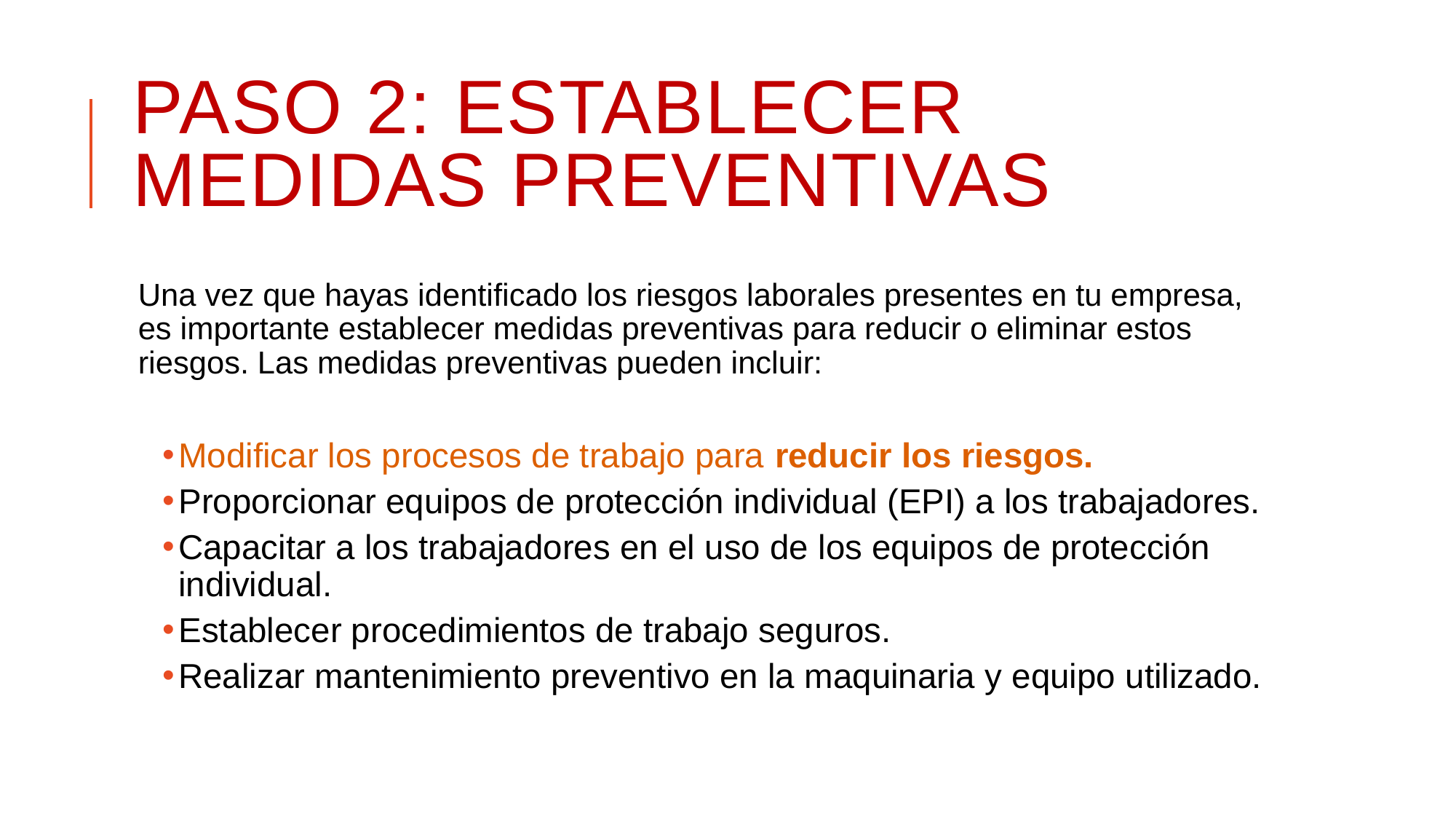

# Paso 2: Establecer medidas preventivas
Una vez que hayas identificado los riesgos laborales presentes en tu empresa, es importante establecer medidas preventivas para reducir o eliminar estos riesgos. Las medidas preventivas pueden incluir:

Modificar los procesos de trabajo para reducir los riesgos.
Proporcionar equipos de protección individual (EPI) a los trabajadores.
Capacitar a los trabajadores en el uso de los equipos de protección individual.
Establecer procedimientos de trabajo seguros.
Realizar mantenimiento preventivo en la maquinaria y equipo utilizado.